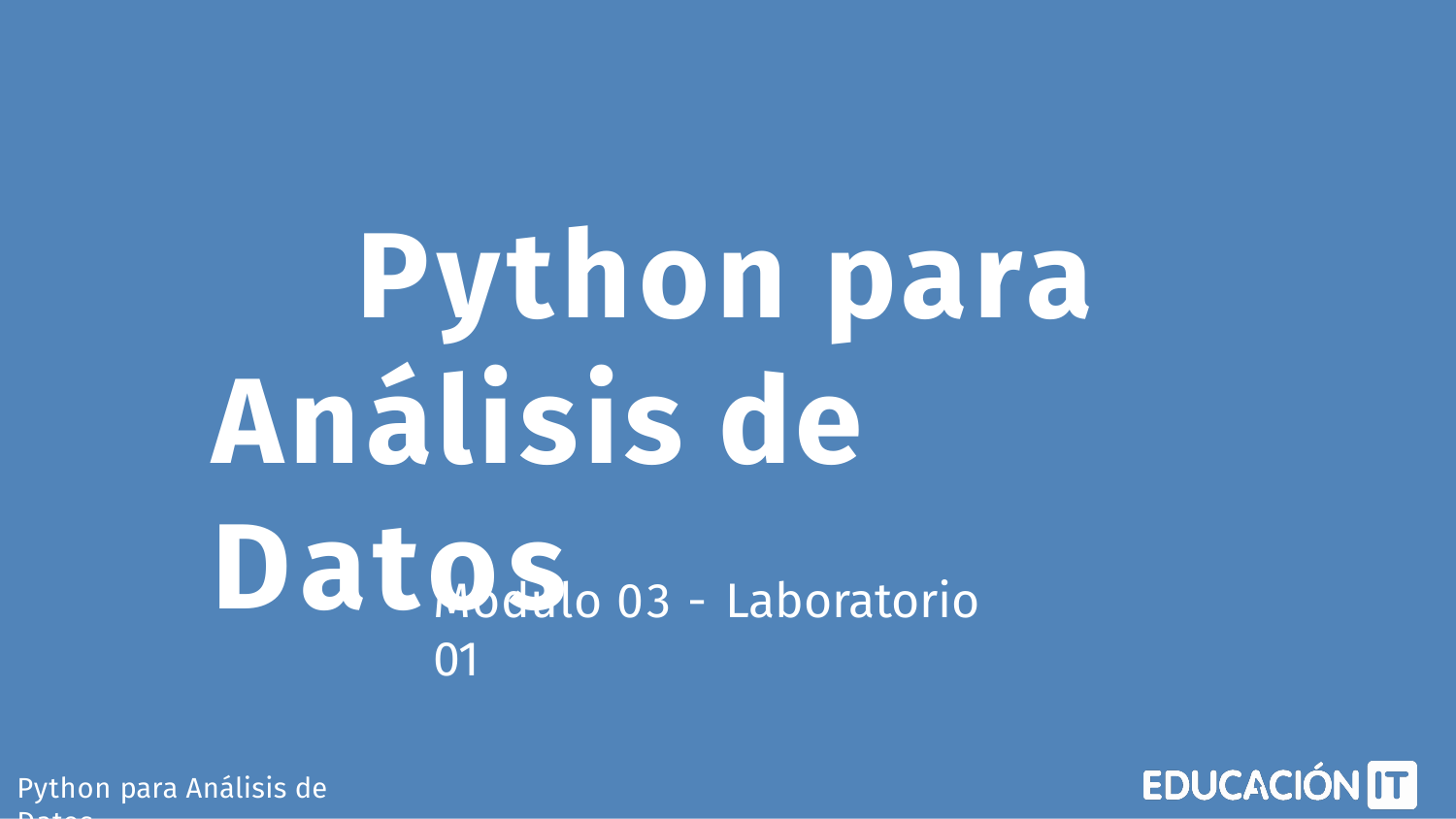

Python para  Análisis de Datos
Módulo 03 - Laboratorio 01
Python para Análisis de Datos